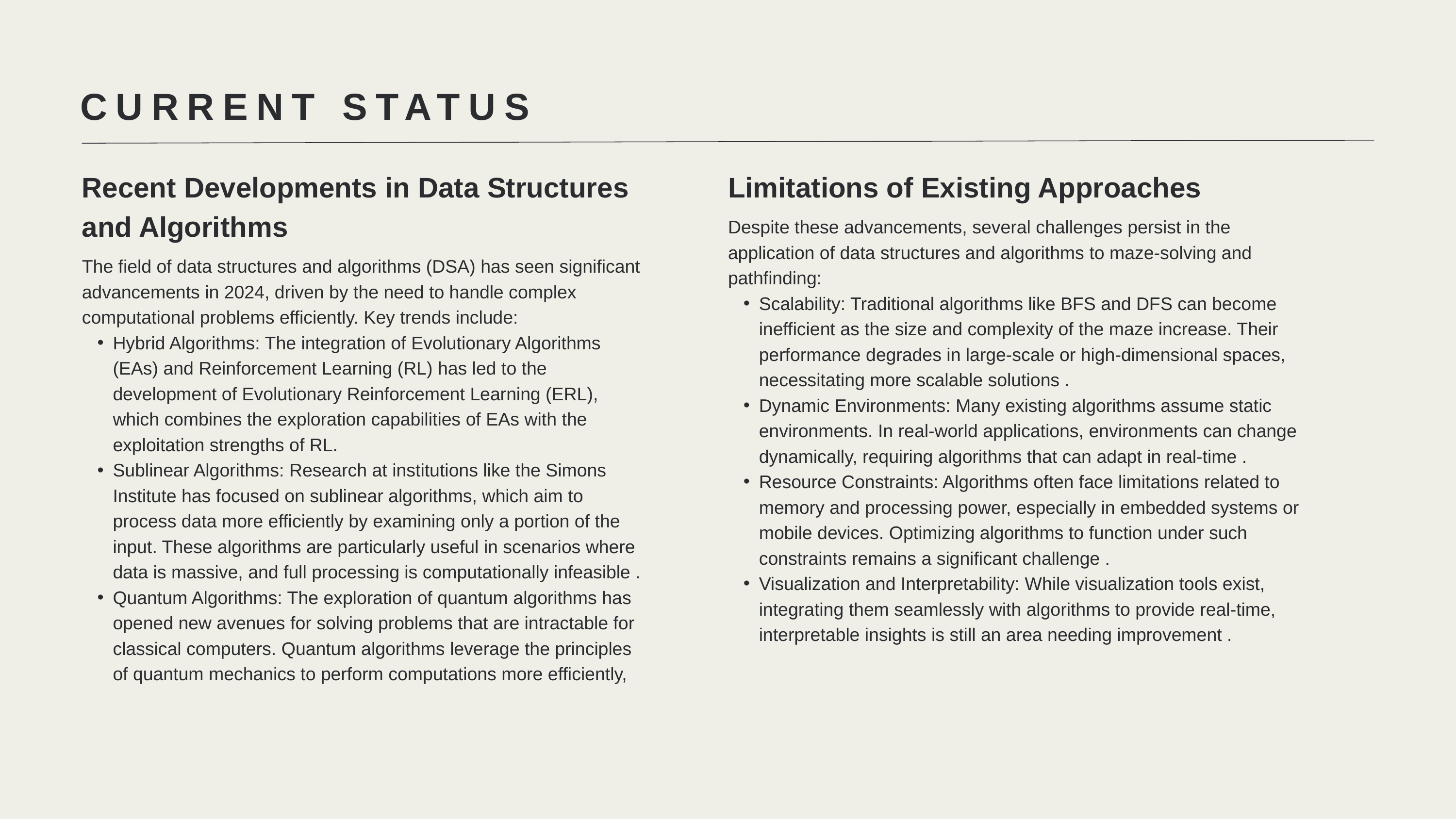

CURRENT STATUS

Recent Developments in Data Structures and Algorithms
The field of data structures and algorithms (DSA) has seen significant advancements in 2024, driven by the need to handle complex computational problems efficiently. Key trends include:
Hybrid Algorithms: The integration of Evolutionary Algorithms (EAs) and Reinforcement Learning (RL) has led to the development of Evolutionary Reinforcement Learning (ERL), which combines the exploration capabilities of EAs with the exploitation strengths of RL.
Sublinear Algorithms: Research at institutions like the Simons Institute has focused on sublinear algorithms, which aim to process data more efficiently by examining only a portion of the input. These algorithms are particularly useful in scenarios where data is massive, and full processing is computationally infeasible .​
Quantum Algorithms: The exploration of quantum algorithms has opened new avenues for solving problems that are intractable for classical computers. Quantum algorithms leverage the principles of quantum mechanics to perform computations more efficiently,
Limitations of Existing Approaches
Despite these advancements, several challenges persist in the application of data structures and algorithms to maze-solving and pathfinding:
Scalability: Traditional algorithms like BFS and DFS can become inefficient as the size and complexity of the maze increase. Their performance degrades in large-scale or high-dimensional spaces, necessitating more scalable solutions .​
Dynamic Environments: Many existing algorithms assume static environments. In real-world applications, environments can change dynamically, requiring algorithms that can adapt in real-time .​
Resource Constraints: Algorithms often face limitations related to memory and processing power, especially in embedded systems or mobile devices. Optimizing algorithms to function under such constraints remains a significant challenge .​
Visualization and Interpretability: While visualization tools exist, integrating them seamlessly with algorithms to provide real-time, interpretable insights is still an area needing improvement .​